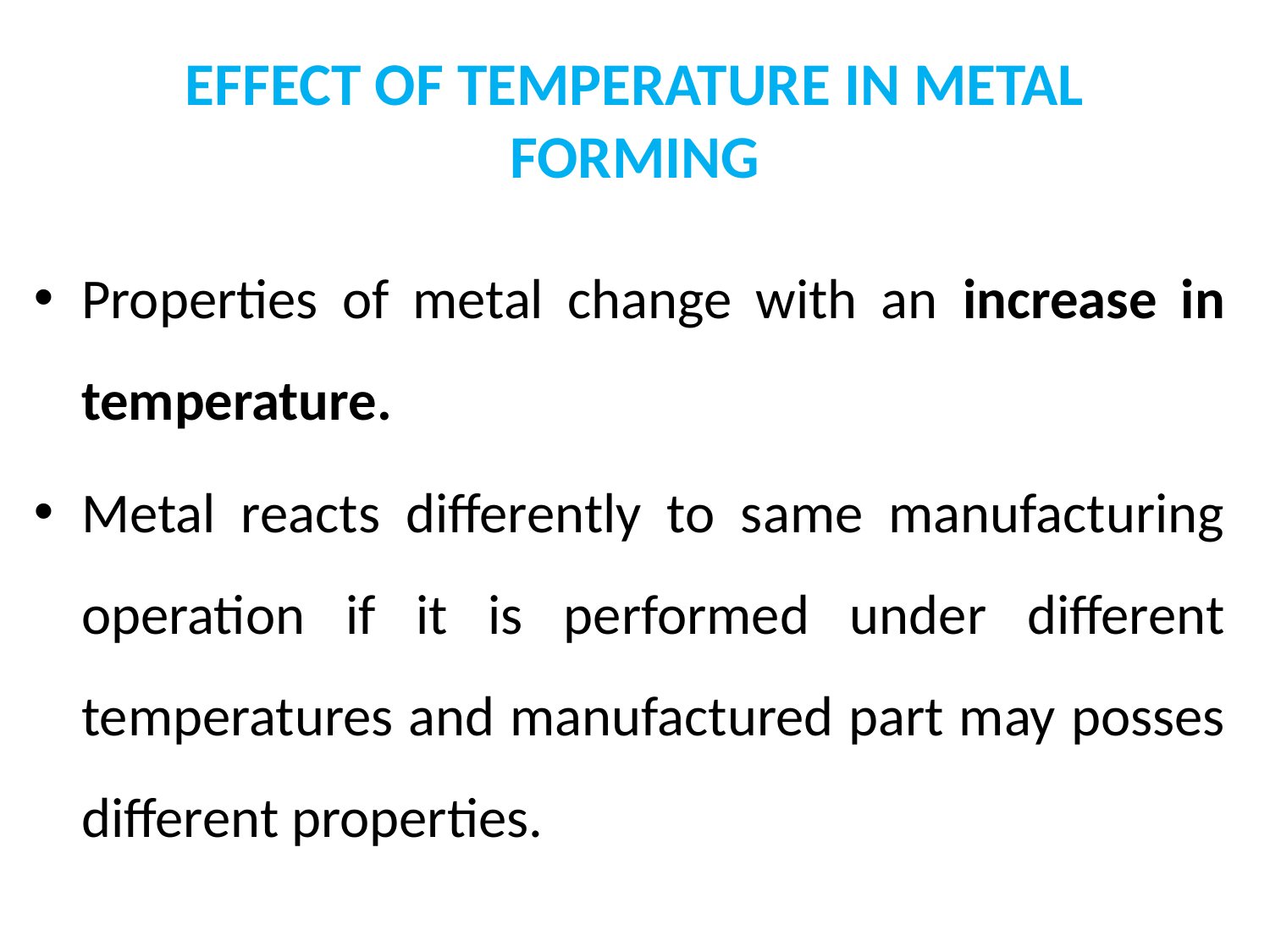

# EFFECT OF TEMPERATURE IN METAL FORMING
Properties of metal change with an increase in temperature.
Metal reacts differently to same manufacturing operation if it is performed under different temperatures and manufactured part may posses different properties.